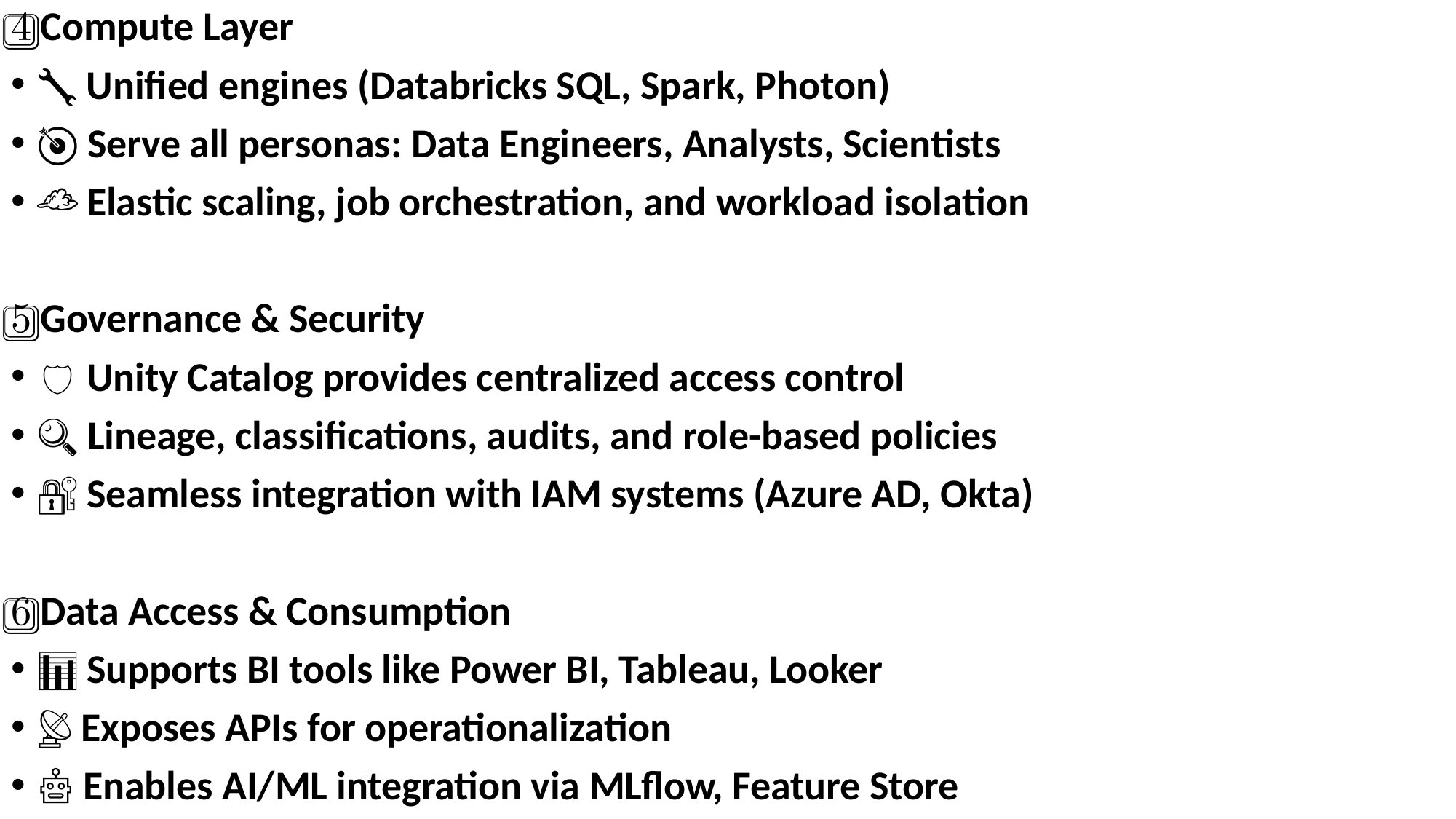

4️⃣ Compute Layer
🔧 Unified engines (Databricks SQL, Spark, Photon)
🎯 Serve all personas: Data Engineers, Analysts, Scientists
☁️ Elastic scaling, job orchestration, and workload isolation

5️⃣ Governance & Security
🛡️ Unity Catalog provides centralized access control
🔍 Lineage, classifications, audits, and role-based policies
🔐 Seamless integration with IAM systems (Azure AD, Okta)

6️⃣ Data Access & Consumption
📊 Supports BI tools like Power BI, Tableau, Looker
📡 Exposes APIs for operationalization
🤖 Enables AI/ML integration via MLflow, Feature Store